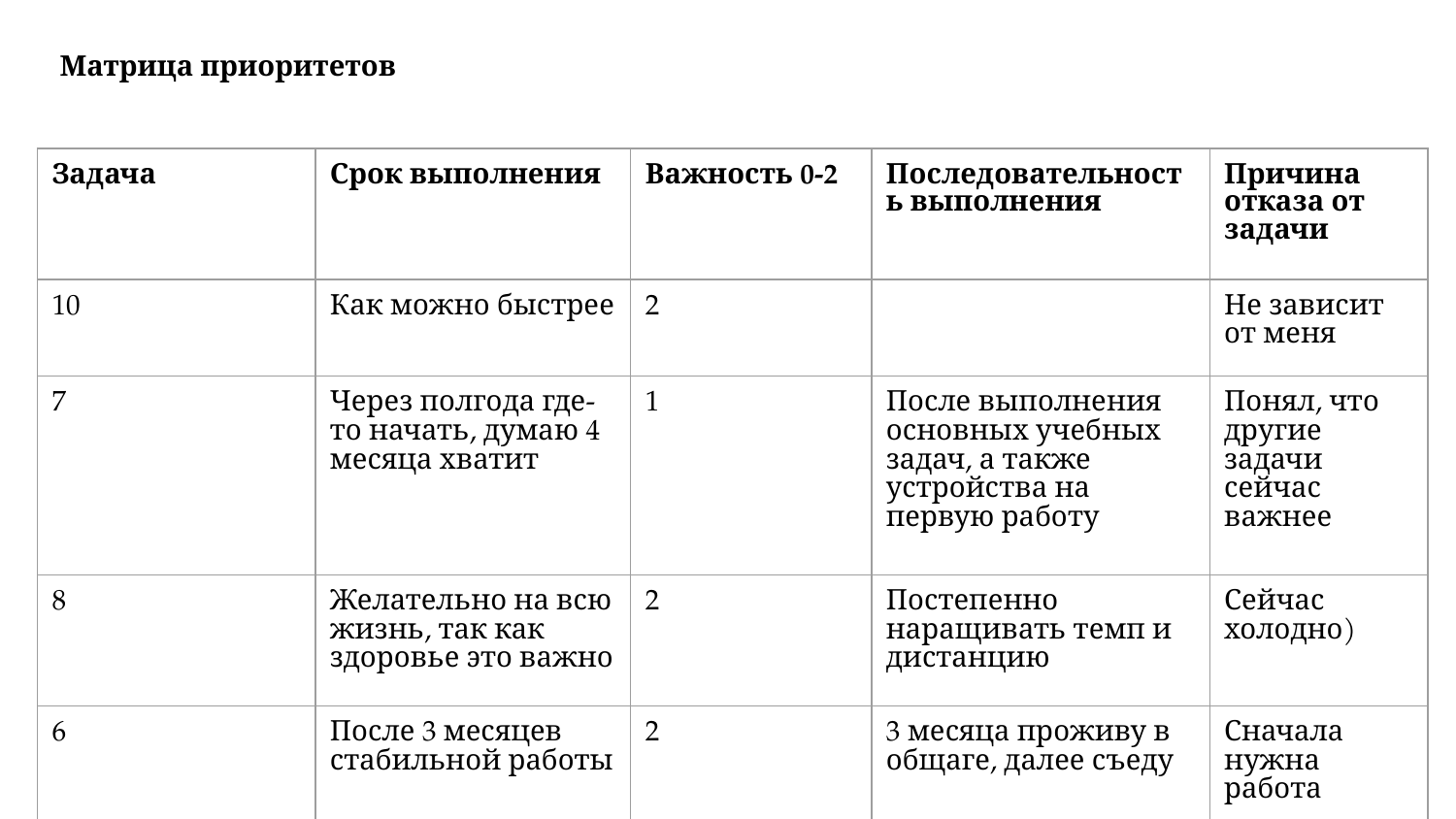

Матрица приоритетов
| Задача | Срок выполнения | Важность 0-2 | Последовательность выполнения | Причина отказа от задачи |
| --- | --- | --- | --- | --- |
| 10 | Как можно быстрее | 2 |  | Не зависит от меня |
| 7 | Через полгода где-то начать, думаю 4 месяца хватит | 1 | После выполнения основных учебных задач, а также устройства на первую работу | Понял, что другие задачи сейчас важнее |
| 8 | Желательно на всю жизнь, так как здоровье это важно | 2 | Постепенно наращивать темп и дистанцию | Сейчас холодно) |
| 6 | После 3 месяцев стабильной работы | 2 | 3 месяца проживу в общаге, далее съеду | Сначала нужна работа |